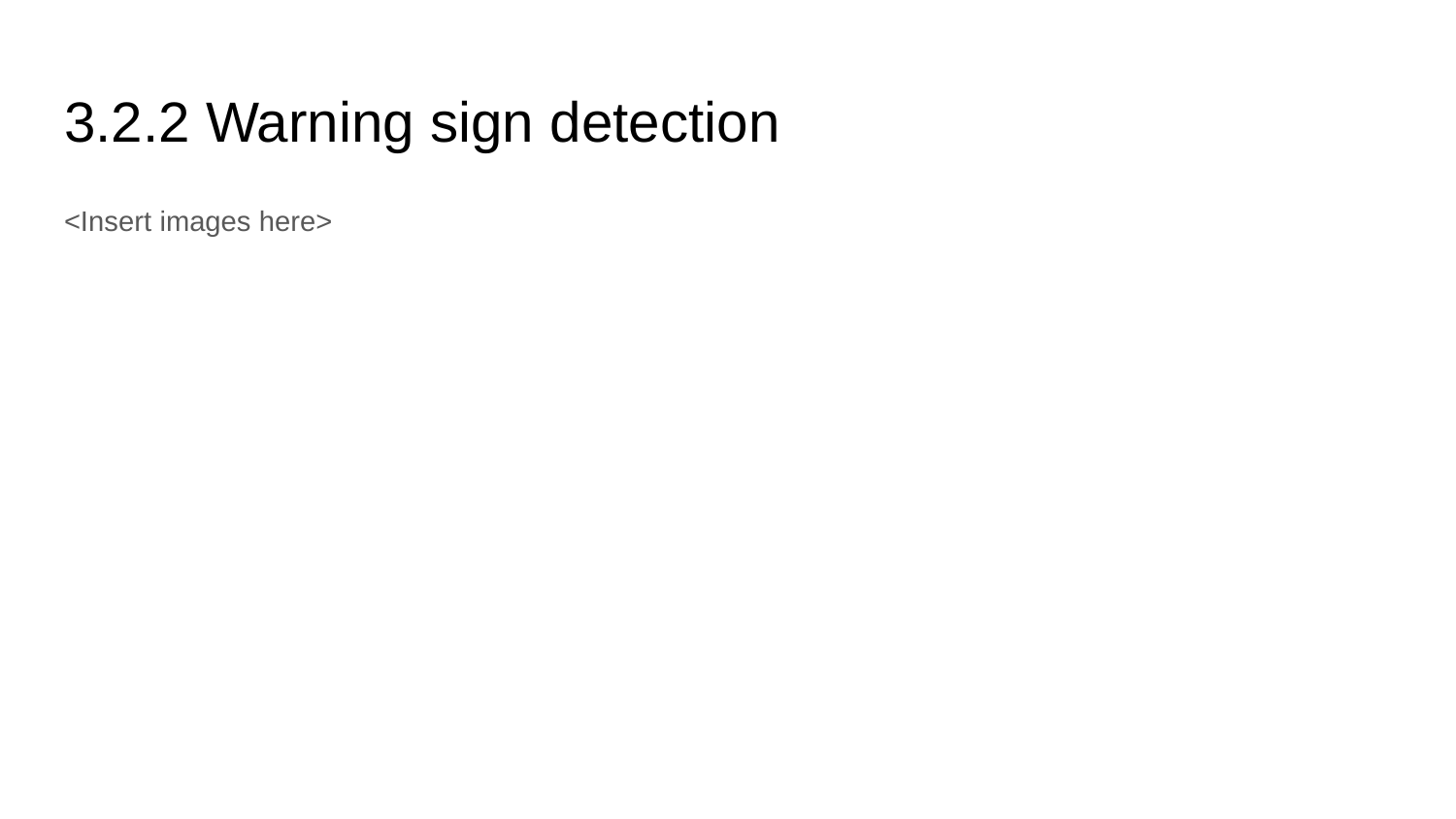

# 3.2.2 Warning sign detection
<Insert images here>